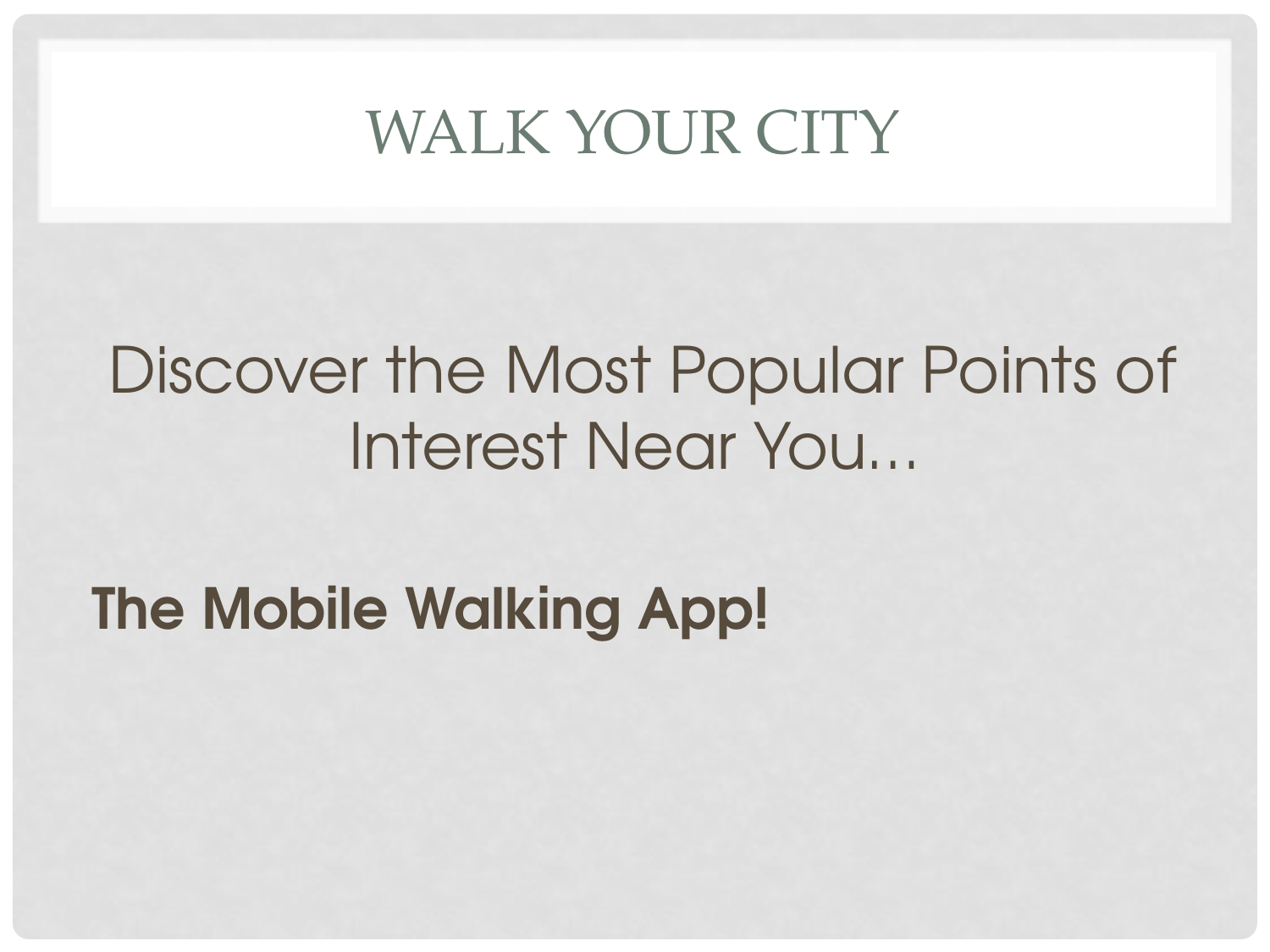

# Walk your city

Discover the Most Popular Points of Interest Near You…

The Mobile Walking App!